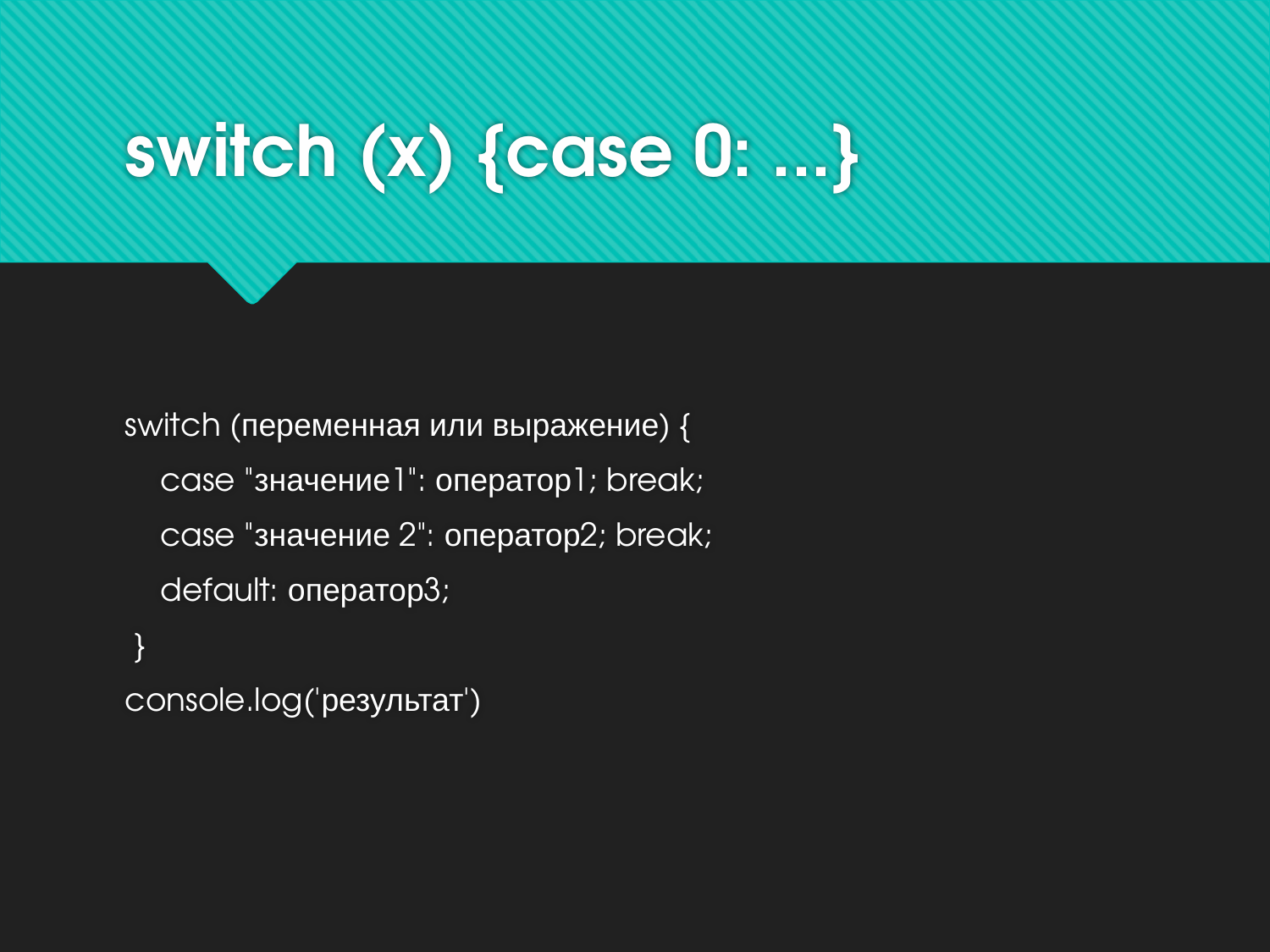

# switch (x) {case 0: ...}
switch (переменная или выражение) {
    case "значение1": оператор1; break;
    case "значение 2": оператор2; break;
    default: оператор3;
 }
console.log('результат')